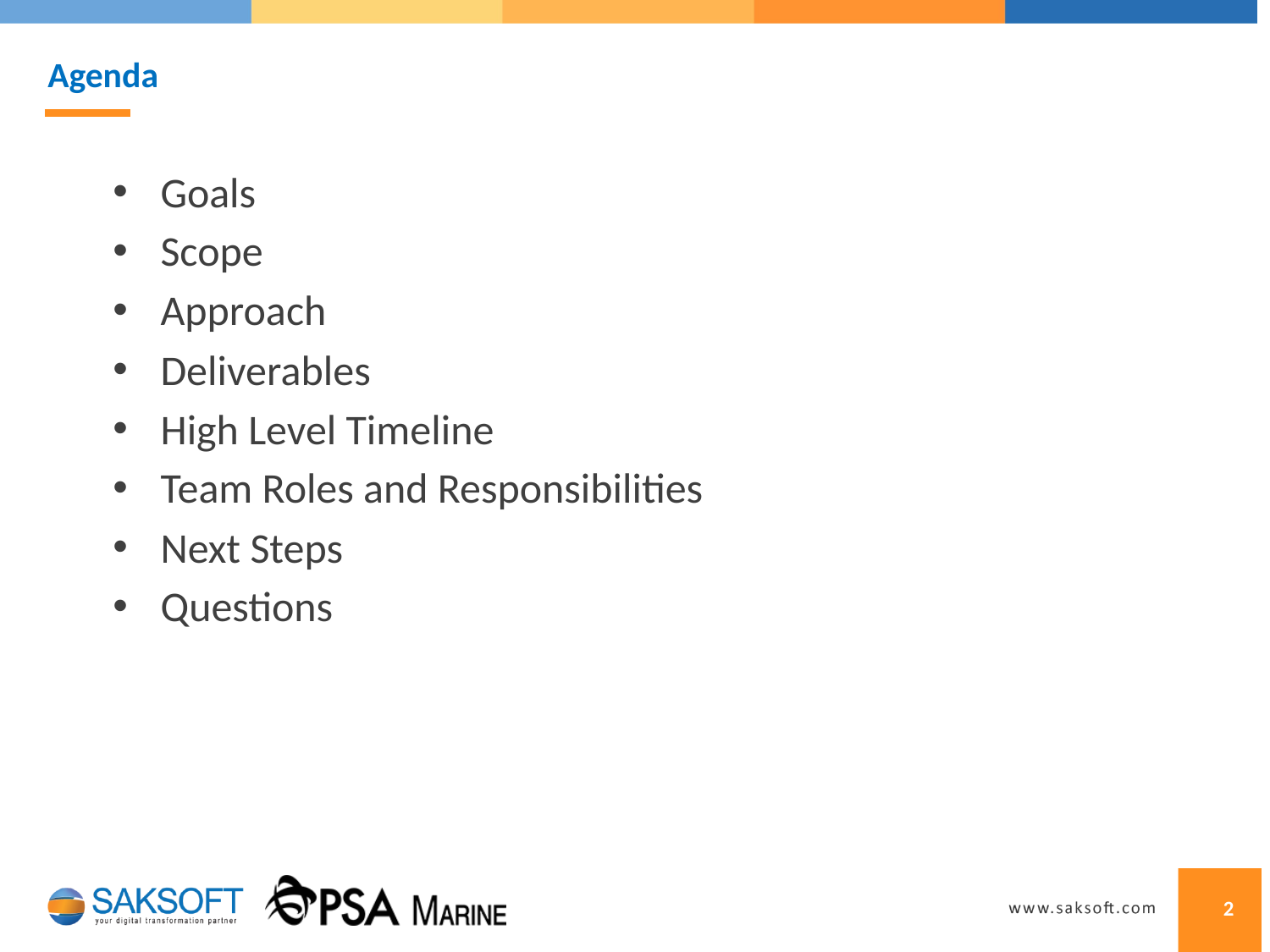

# Agenda
Goals
Scope
Approach
Deliverables
High Level Timeline
Team Roles and Responsibilities
Next Steps
Questions

2